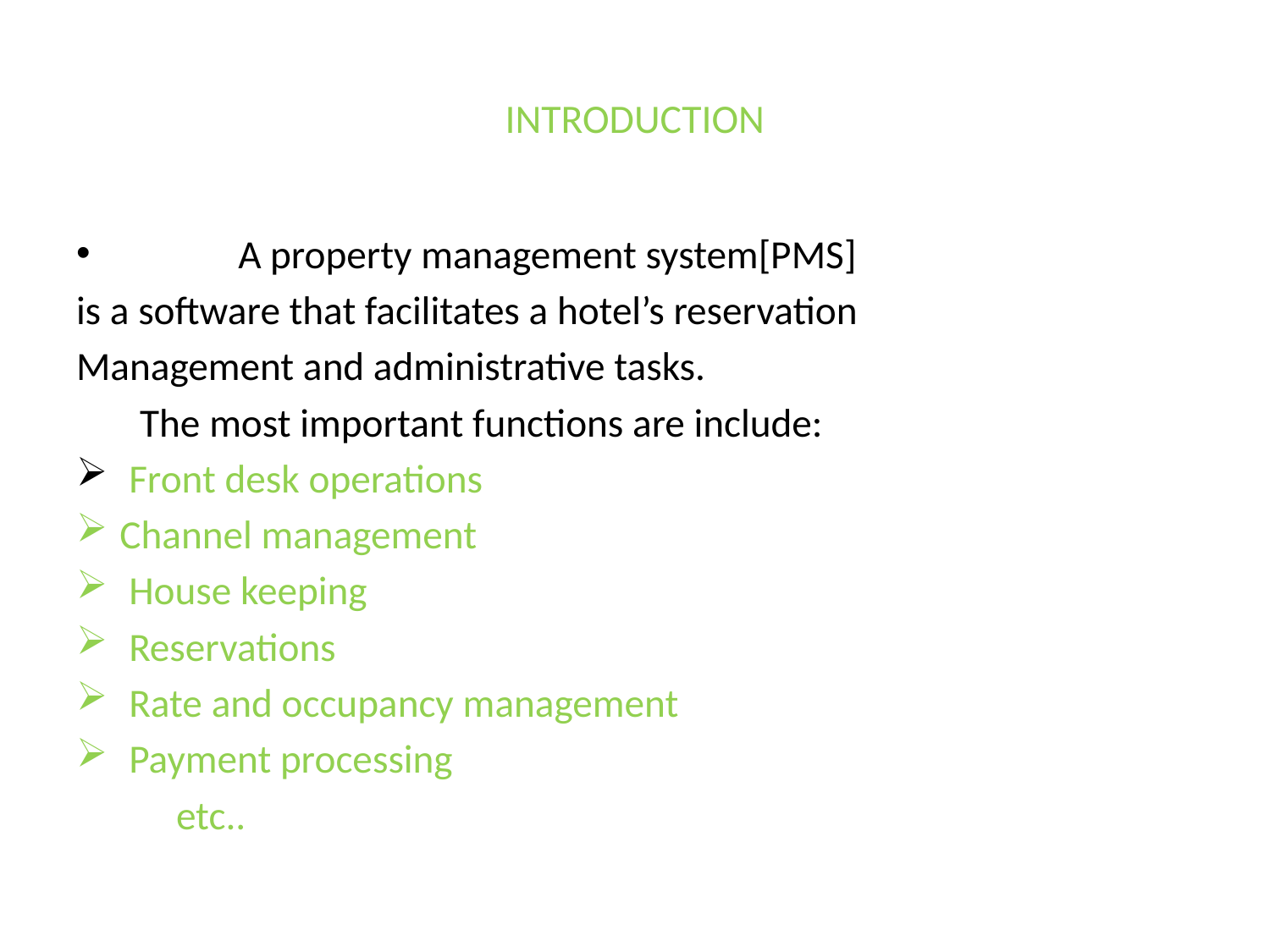

# INTRODUCTION
             A property management system[PMS]
is a software that facilitates a hotel’s reservation
Management and administrative tasks.
       The most important functions are include:
 Front desk operations
Channel management
 House keeping
 Reservations
 Rate and occupancy management
 Payment processing
           etc..